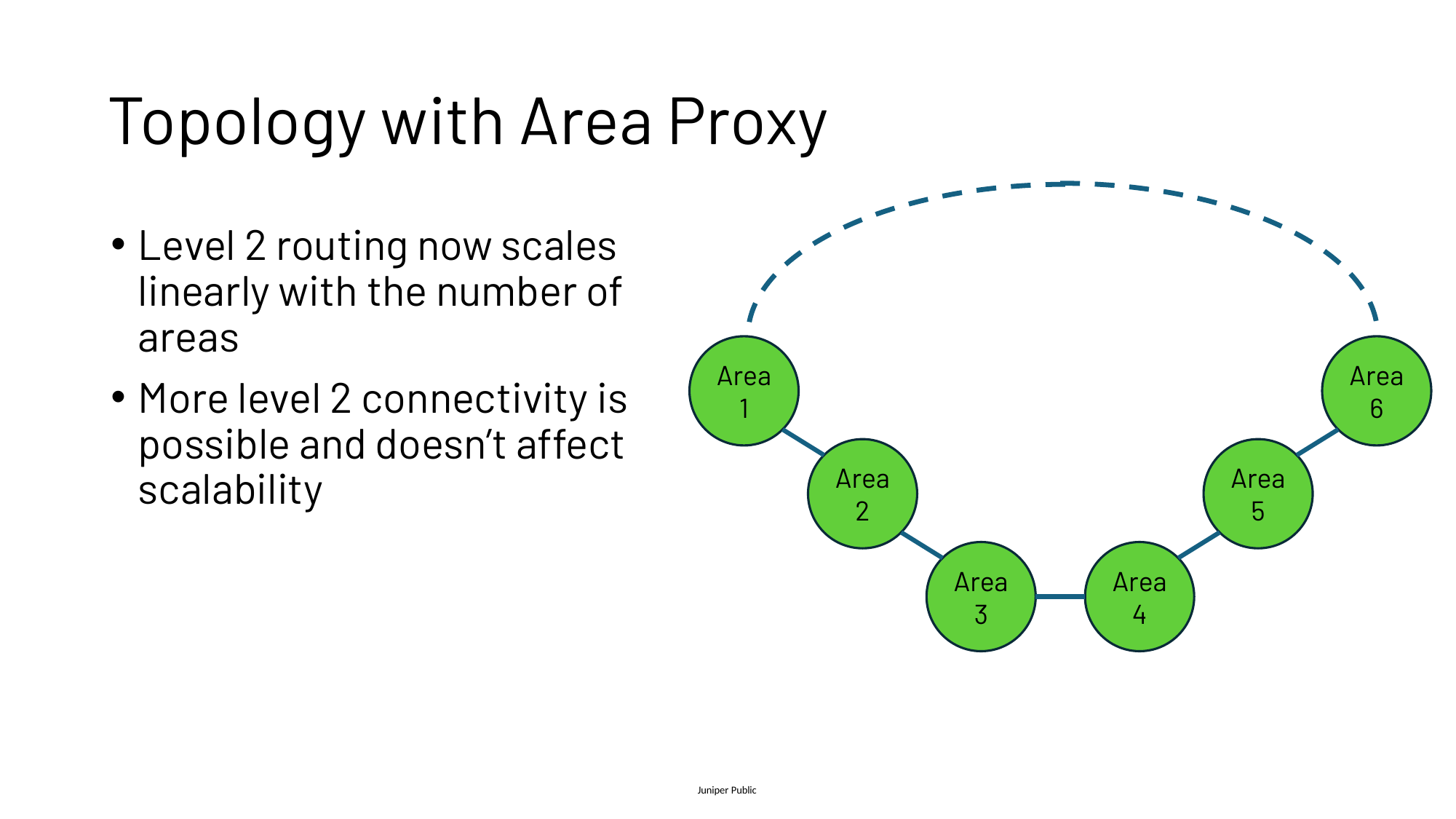

# Topology with Area Proxy

Level 2 routing now scales linearly with the number of areas
More level 2 connectivity is possible and doesn’t affect scalability
Area 1
Area 2
Area 3
Area 6
Area 5
Area 4